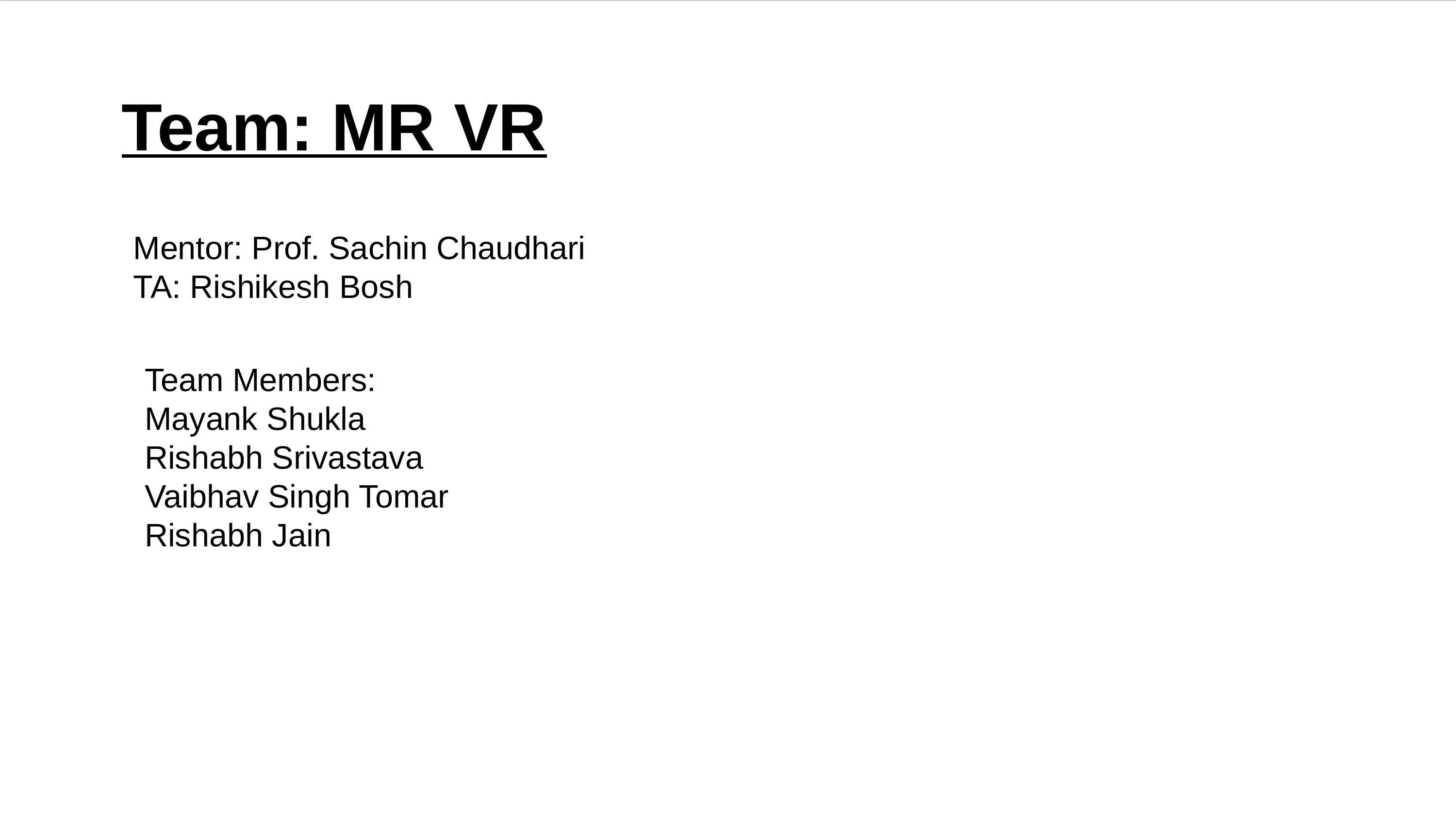

Team: MR VR
Mentor: Prof. Sachin Chaudhari
TA: Rishikesh Bosh
Team Members:
Mayank Shukla
Rishabh Srivastava
Vaibhav Singh Tomar
Rishabh Jain